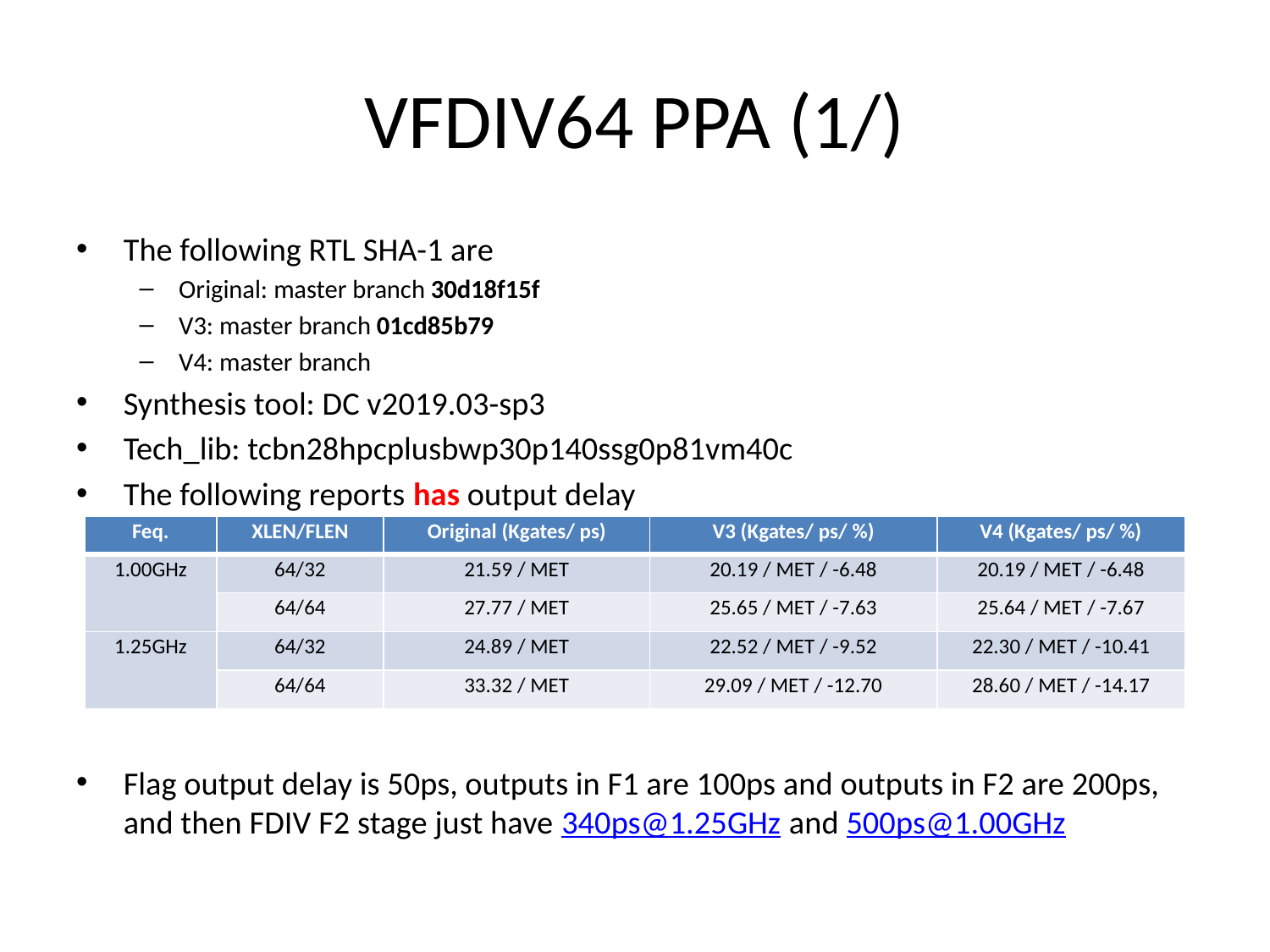

# VFDIV64 PPA (1/)
The following RTL SHA-1 are
Original: master branch 30d18f15f
V3: master branch 01cd85b79
V4: master branch
Synthesis tool: DC v2019.03-sp3
Tech_lib: tcbn28hpcplusbwp30p140ssg0p81vm40c
The following reports has output delay

Flag output delay is 50ps, outputs in F1 are 100ps and outputs in F2 are 200ps, and then FDIV F2 stage just have 340ps@1.25GHz and 500ps@1.00GHz

| Feq. | XLEN/FLEN | Original (Kgates/ ps) | V3 (Kgates/ ps/ %) | V4 (Kgates/ ps/ %) |
| --- | --- | --- | --- | --- |
| 1.00GHz | 64/32 | 21.59 / MET | 20.19 / MET / -6.48 | 20.19 / MET / -6.48 |
|  | 64/64 | 27.77 / MET | 25.65 / MET / -7.63 | 25.64 / MET / -7.67 |
| 1.25GHz | 64/32 | 24.89 / MET | 22.52 / MET / -9.52 | 22.30 / MET / -10.41 |
|  | 64/64 | 33.32 / MET | 29.09 / MET / -12.70 | 28.60 / MET / -14.17 |